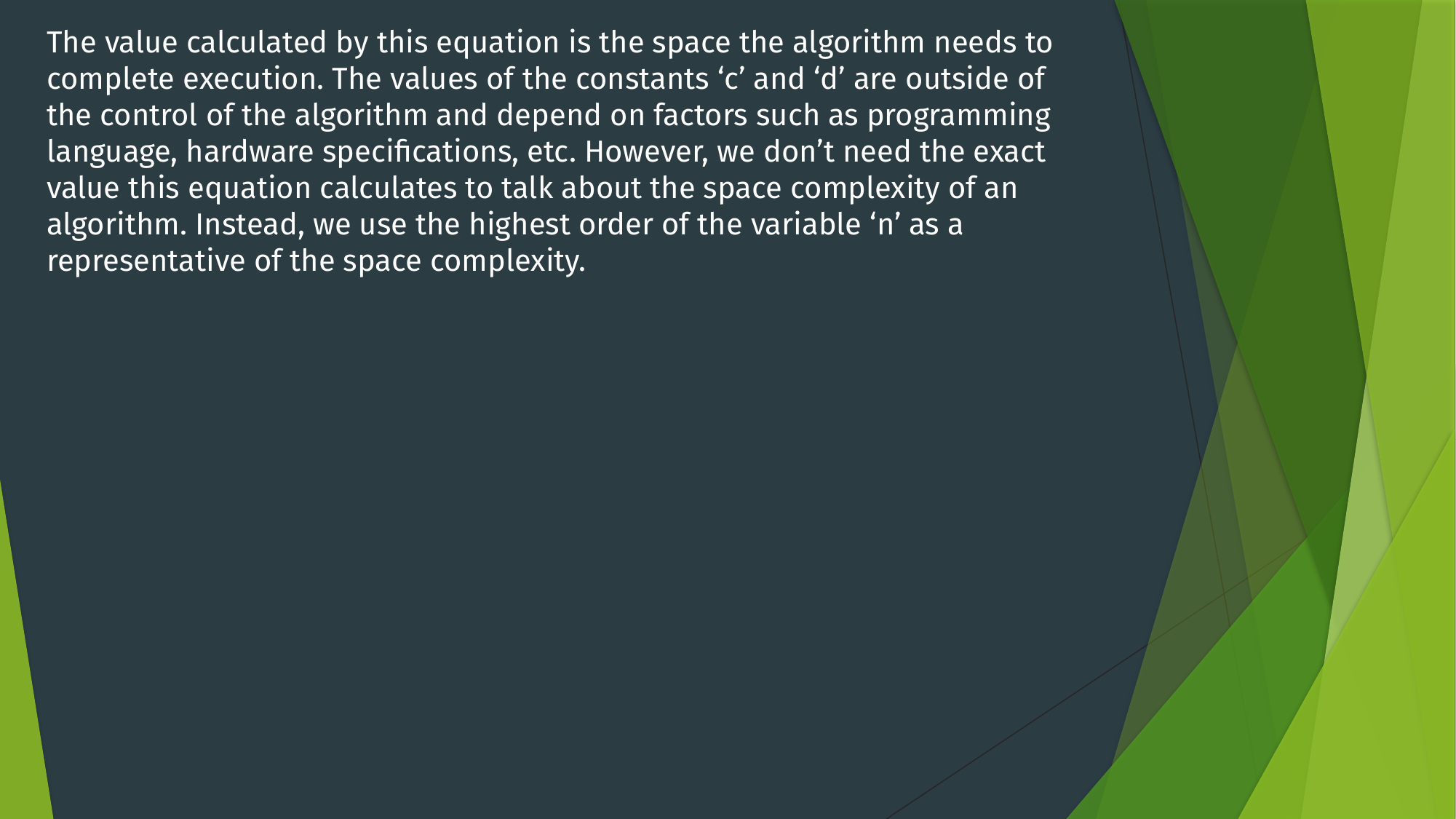

The value calculated by this equation is the space the algorithm needs to complete execution. The values of the constants ‘c’ and ‘d’ are outside of the control of the algorithm and depend on factors such as programming language, hardware specifications, etc. However, we don’t need the exact value this equation calculates to talk about the space complexity of an algorithm. Instead, we use the highest order of the variable ‘n’ as a representative of the space complexity.